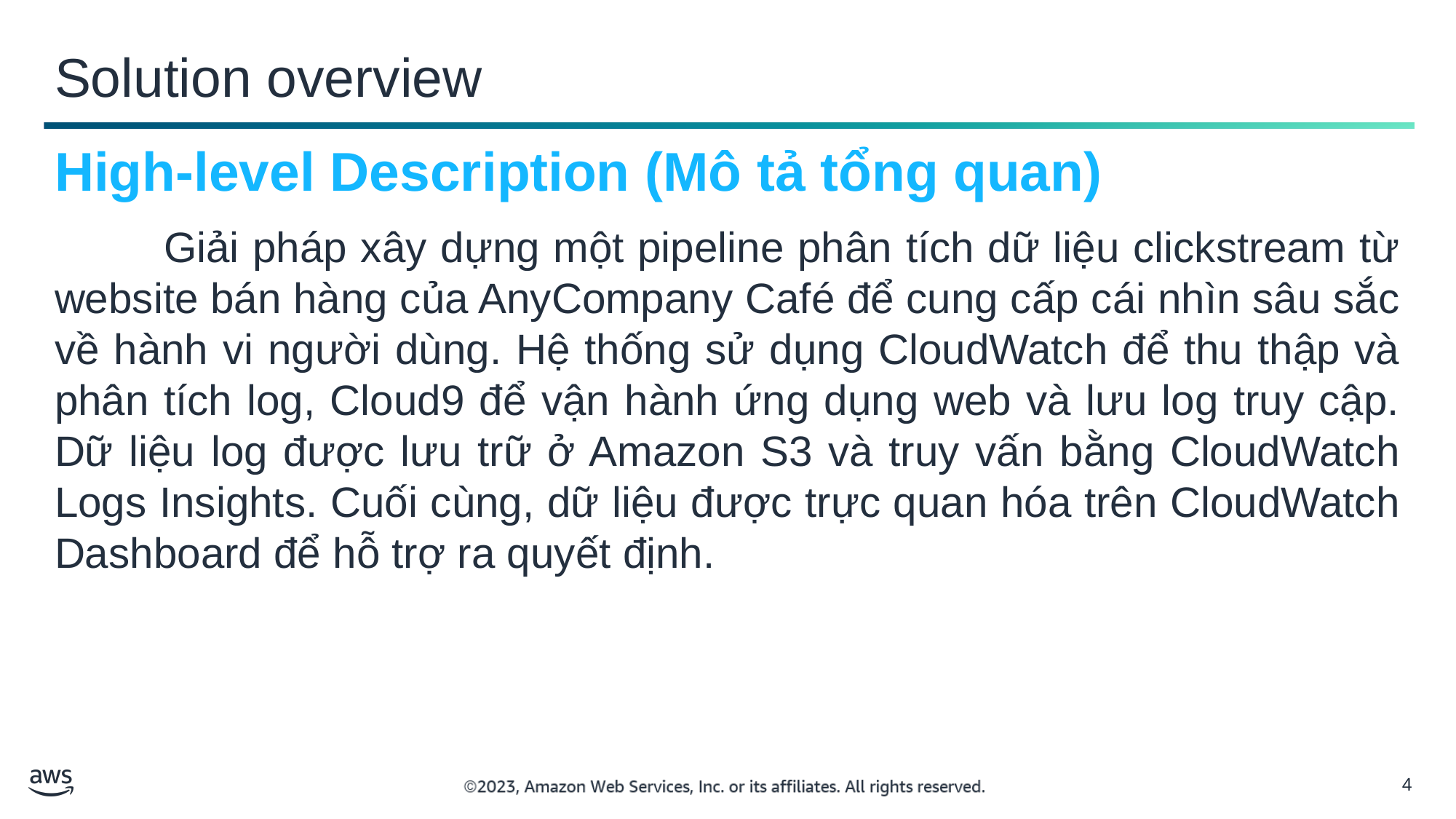

Solution overview
High-level Description (Mô tả tổng quan)
	Giải pháp xây dựng một pipeline phân tích dữ liệu clickstream từ website bán hàng của AnyCompany Café để cung cấp cái nhìn sâu sắc về hành vi người dùng. Hệ thống sử dụng CloudWatch để thu thập và phân tích log, Cloud9 để vận hành ứng dụng web và lưu log truy cập. Dữ liệu log được lưu trữ ở Amazon S3 và truy vấn bằng CloudWatch Logs Insights. Cuối cùng, dữ liệu được trực quan hóa trên CloudWatch Dashboard để hỗ trợ ra quyết định.
4